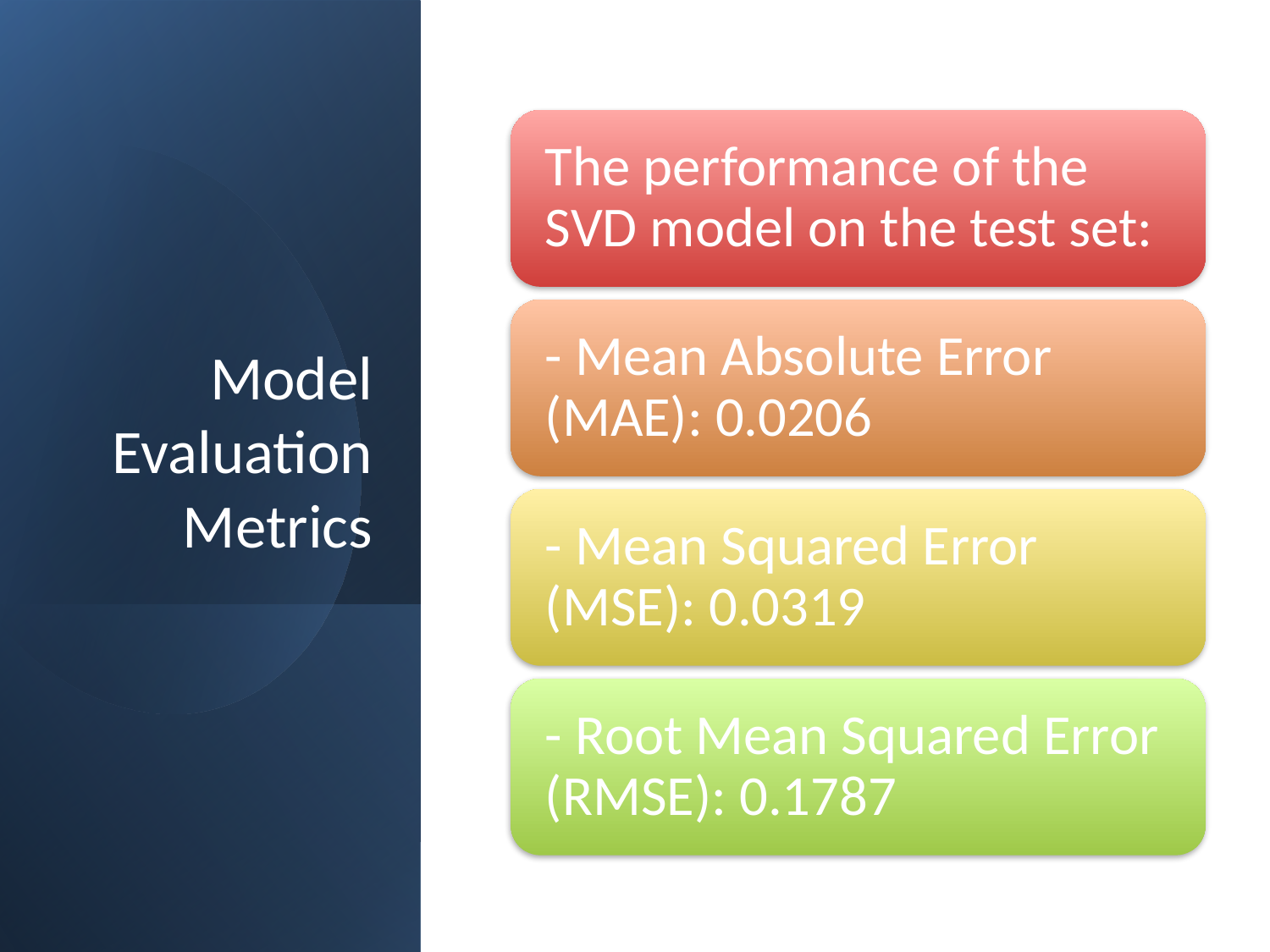

The performance of the SVD model on the test set:
- Mean Absolute Error (MAE): 0.0206
- Mean Squared Error (MSE): 0.0319
- Root Mean Squared Error (RMSE): 0.1787

# Model Evaluation Metrics